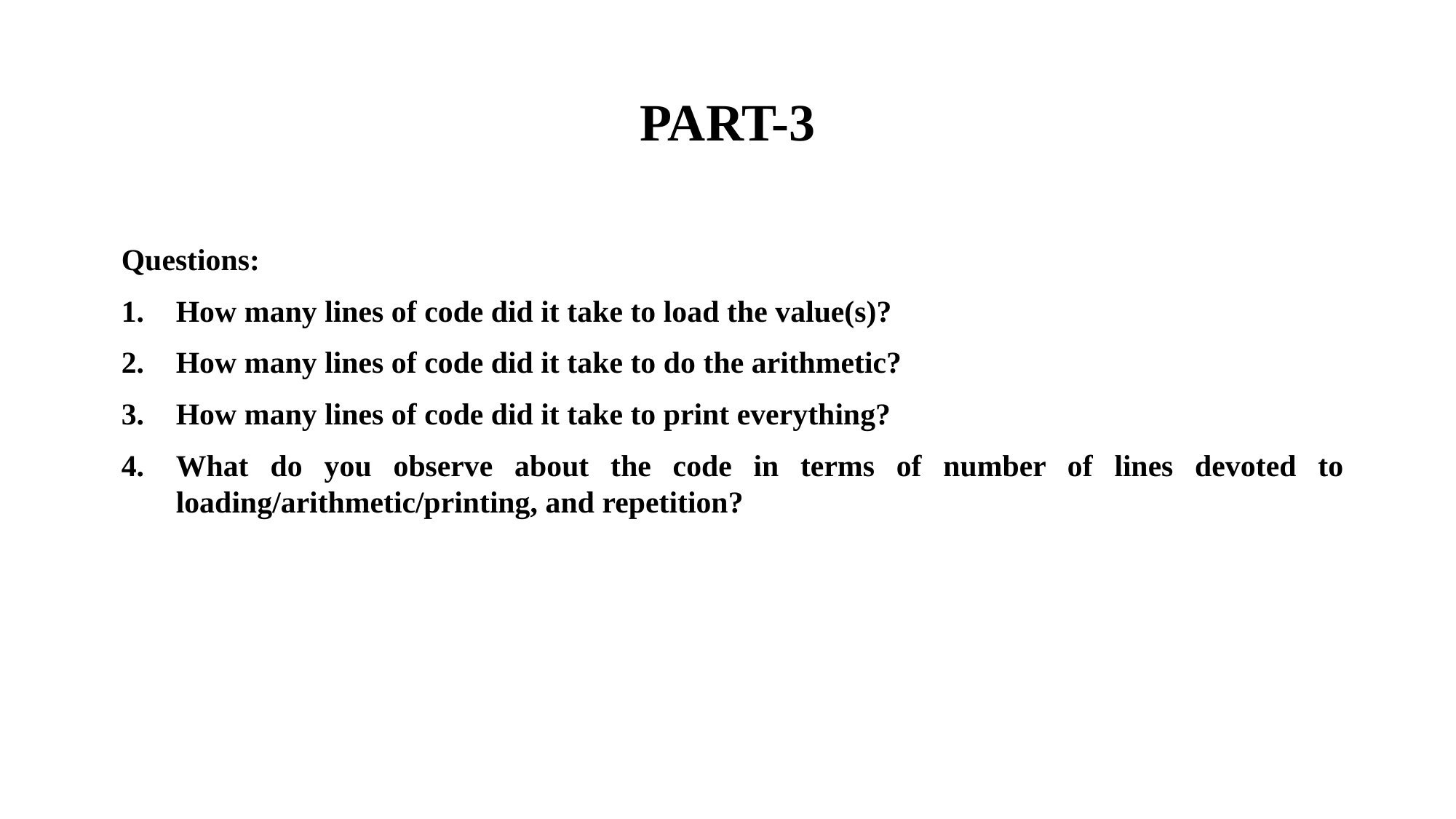

# PART-3
Questions:
How many lines of code did it take to load the value(s)?
How many lines of code did it take to do the arithmetic?
How many lines of code did it take to print everything?
What do you observe about the code in terms of number of lines devoted to loading/arithmetic/printing, and repetition?